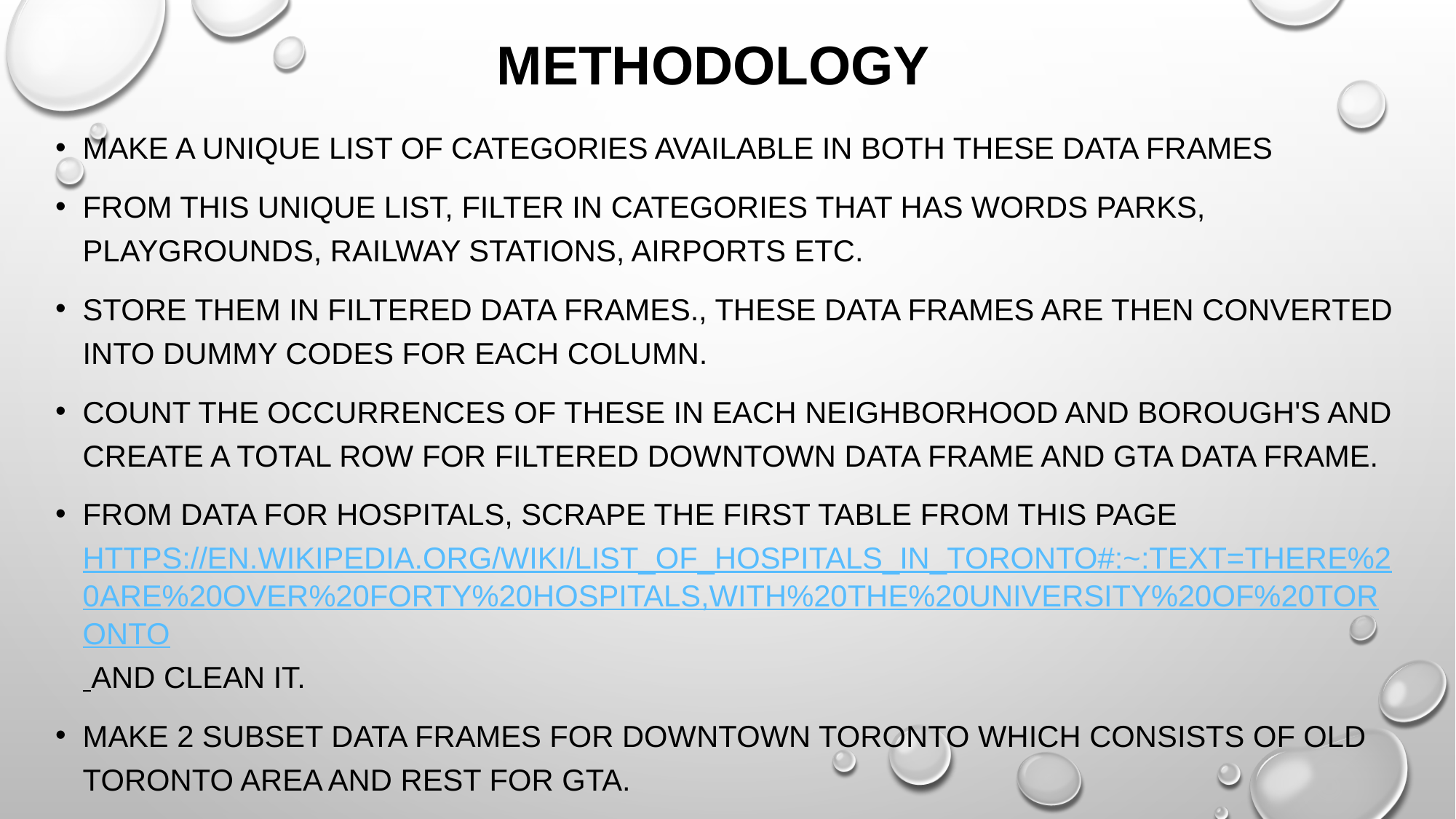

# Methodology
make a unique list of categories available in both these data frames
From this unique list, filter in categories that has words parks, playgrounds, railway stations, airports etc.
store them in filtered data frames., These data frames are then converted into dummy codes for each column.
count the occurrences of these in each neighborhood and Borough's and create a total row for filtered downtown data frame and GTA data frame.
From data for hospitals, scrape the first table from this page https://en.wikipedia.org/wiki/List_of_hospitals_in_Toronto#:~:text=There%20are%20over%20forty%20hospitals,with%20the%20University%20of%20Toronto and clean it.
make 2 subset data frames for downtown Toronto which consists of Old Toronto area and rest for GTA.
count the number of hospitals in each data frame as total number of hospitals for those areas